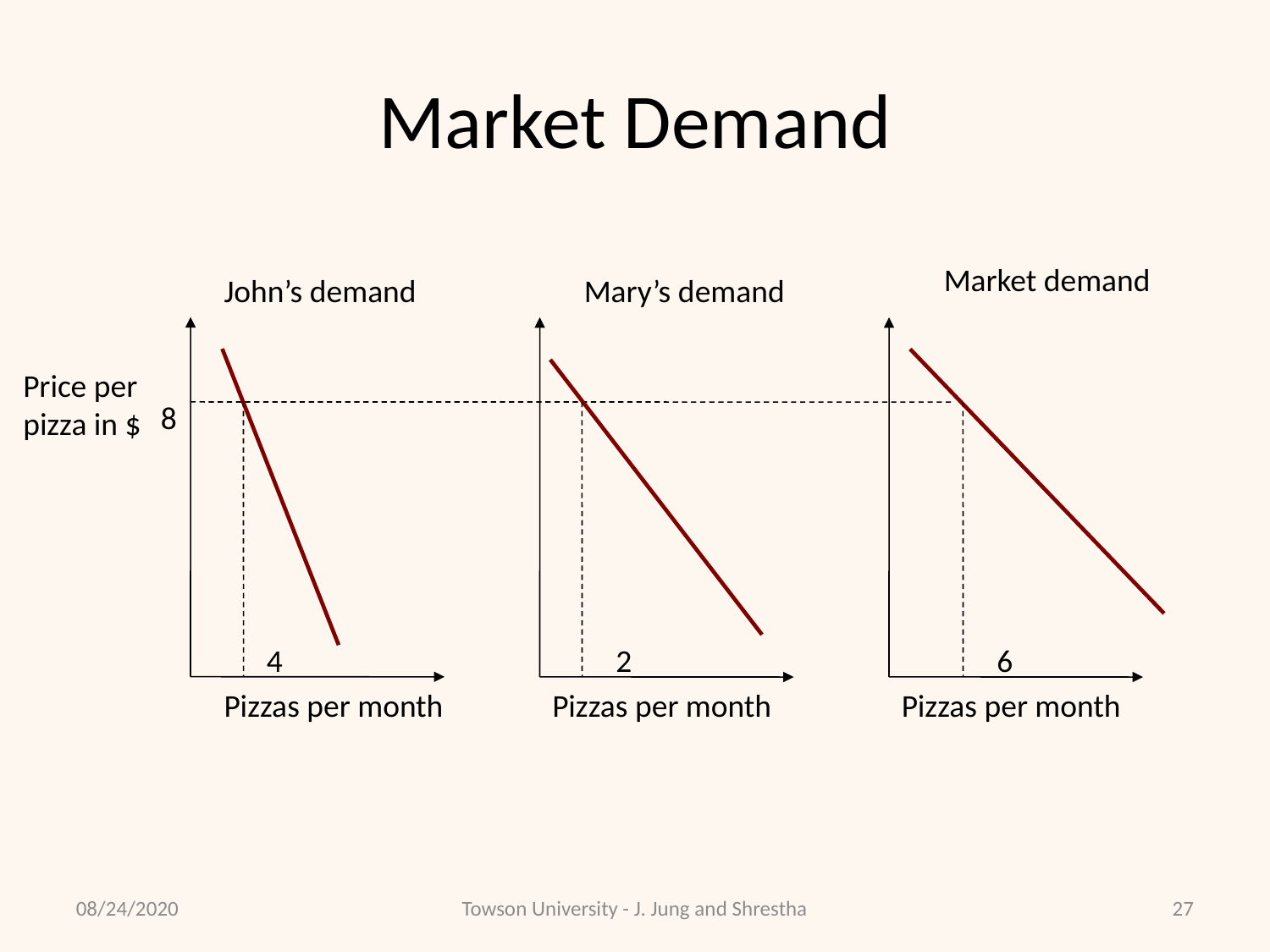

Market Demand
Market demand
John’s demand
Mary’s demand

Price per pizza in $
8

4
2
6

Pizzas per month
Pizzas per month
Pizzas per month
08/24/2020
Towson University - J. Jung and Shrestha
27